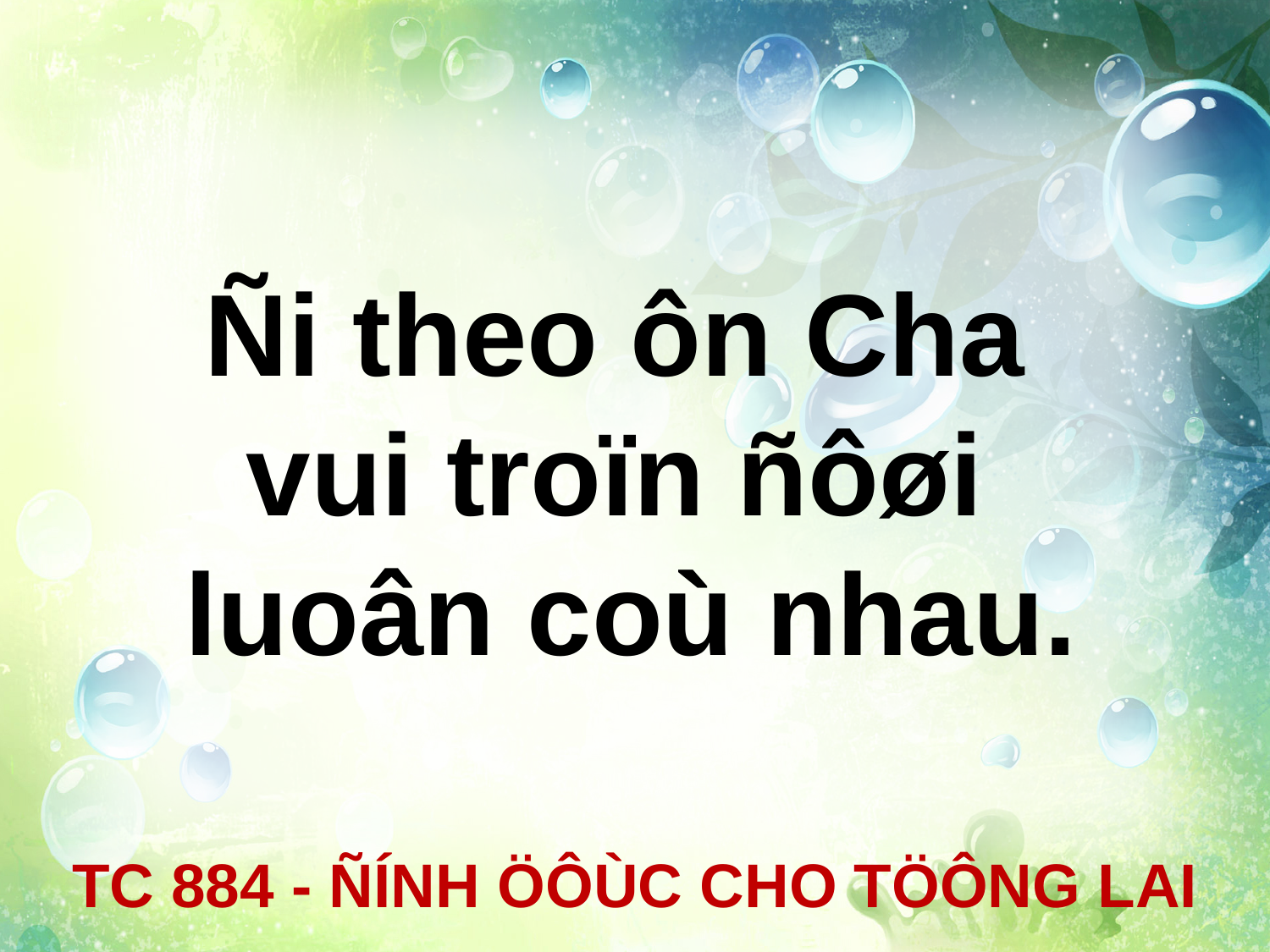

Ñi theo ôn Cha
vui troïn ñôøi
luoân coù nhau.
TC 884 - ÑÍNH ÖÔÙC CHO TÖÔNG LAI